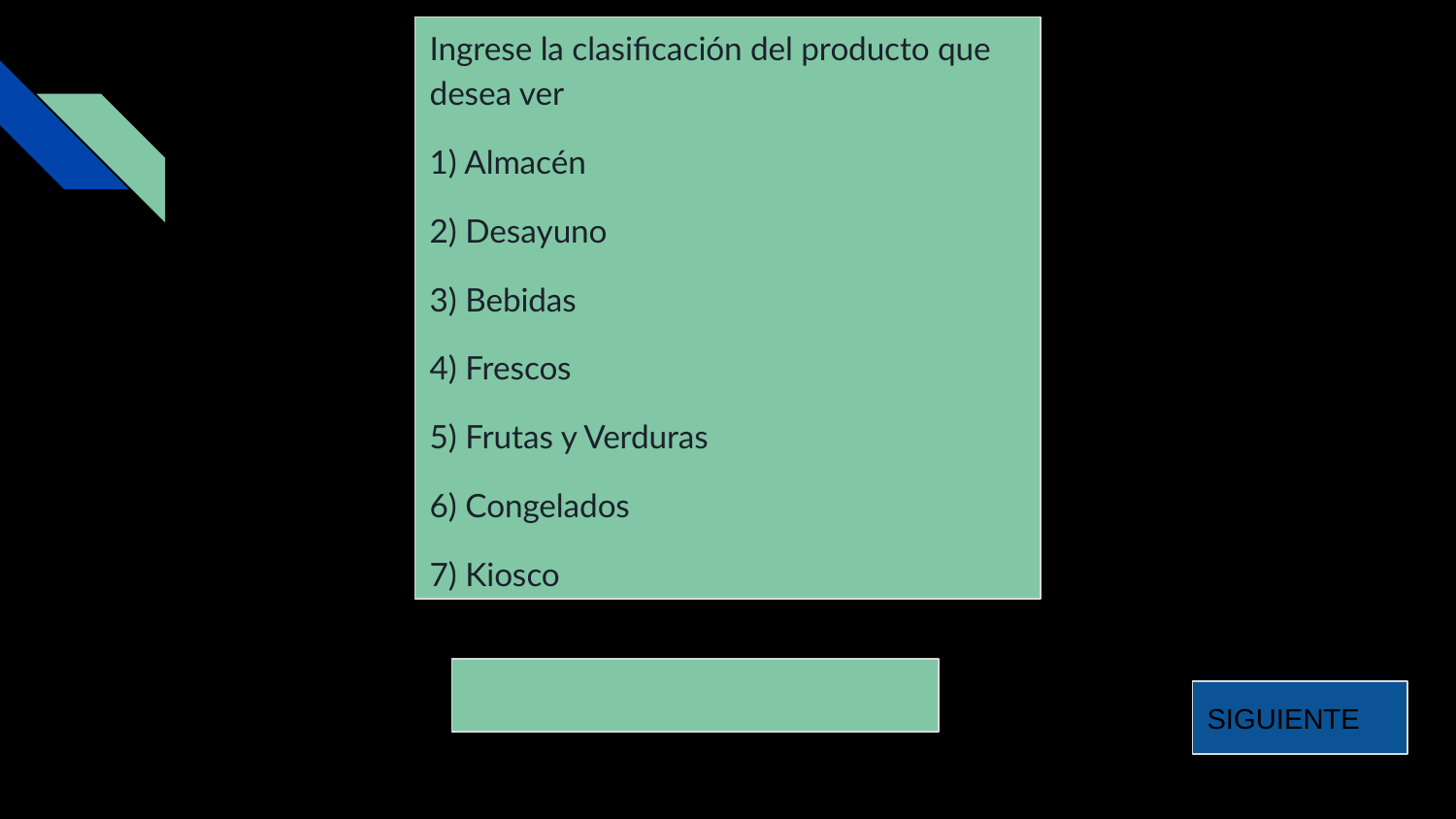

Ingrese la clasificación del producto que desea ver
1) Almacén
2) Desayuno
3) Bebidas
4) Frescos
5) Frutas y Verduras
6) Congelados
7) Kiosco

SIGUIENTE